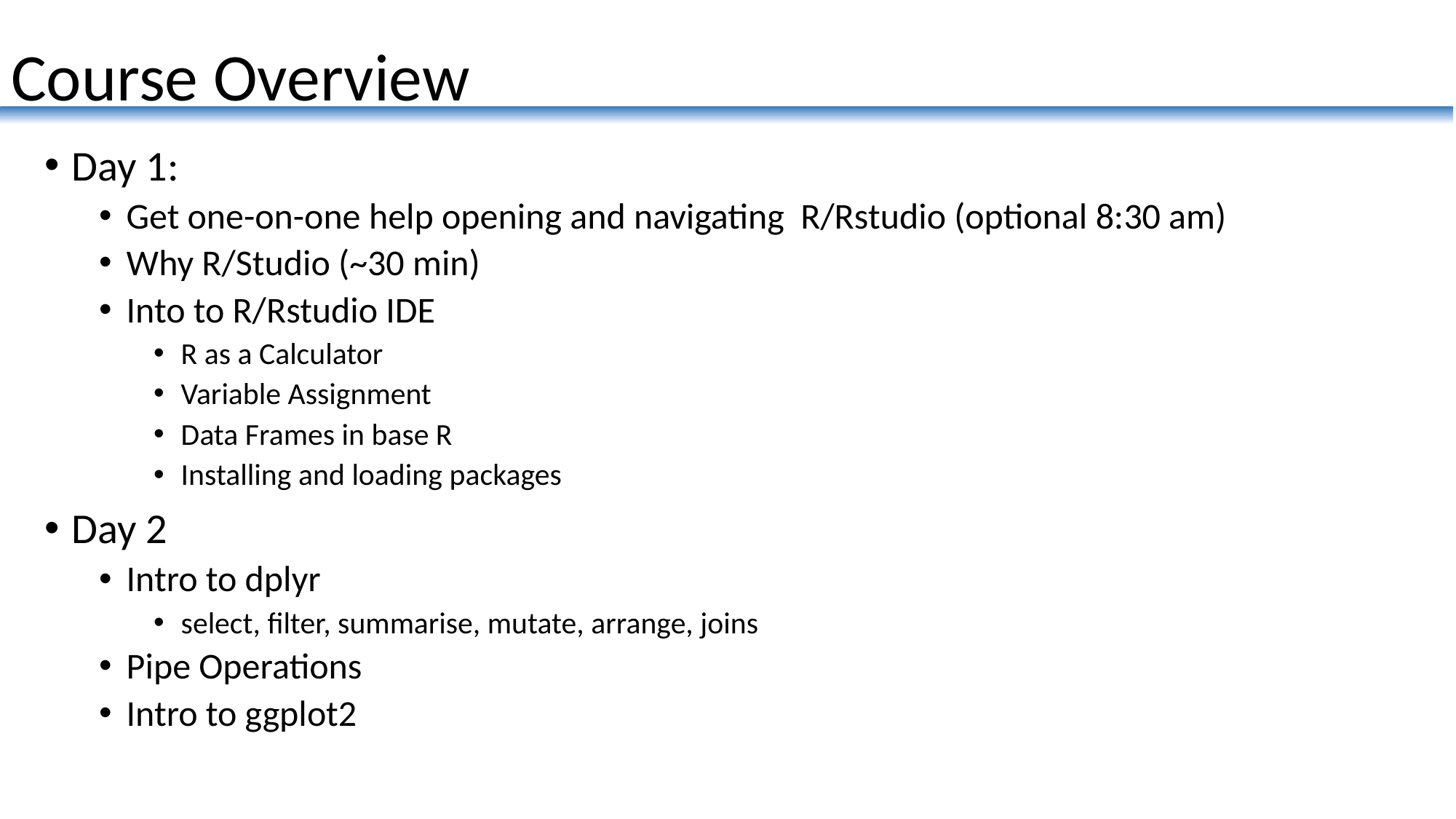

# Course Overview

Day 1:
Get one-on-one help opening and navigating  R/Rstudio (optional 8:30 am)
Why R/Studio (~30 min)
Into to R/Rstudio IDE
R as a Calculator
Variable Assignment
Data Frames in base R
Installing and loading packages
Day 2
Intro to dplyr
select, filter, summarise, mutate, arrange, joins
Pipe Operations
Intro to ggplot2